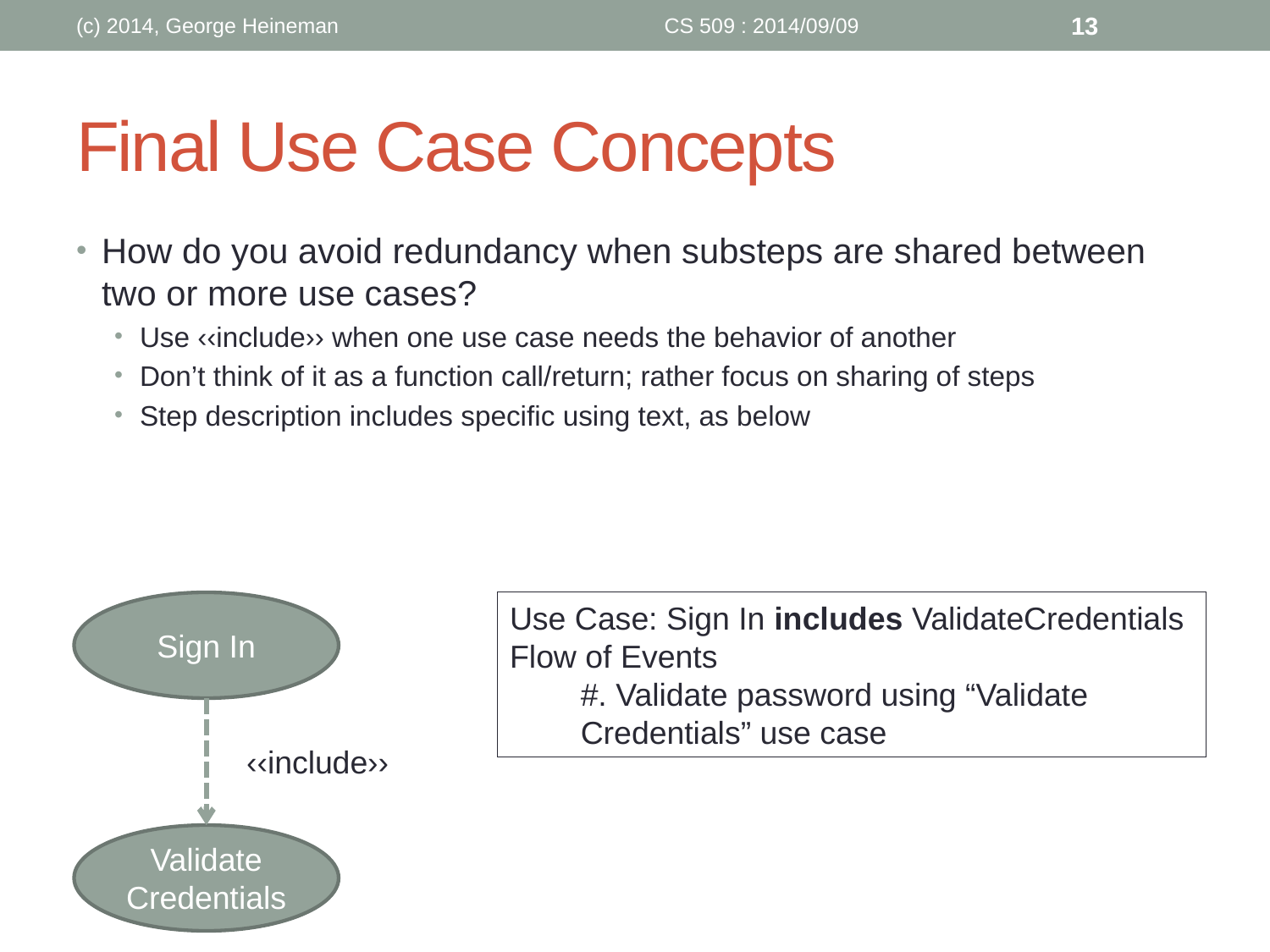

(c) 2014, George Heineman
CS 509 : 2014/09/09
13
# Final Use Case Concepts
How do you avoid redundancy when substeps are shared between two or more use cases?
Use ‹‹include›› when one use case needs the behavior of another
Don’t think of it as a function call/return; rather focus on sharing of steps
Step description includes specific using text, as below
Sign In
Use Case: Sign In includes ValidateCredentials
Flow of Events
#. Validate password using “Validate Credentials” use case
‹‹include››
Validate
Credentials